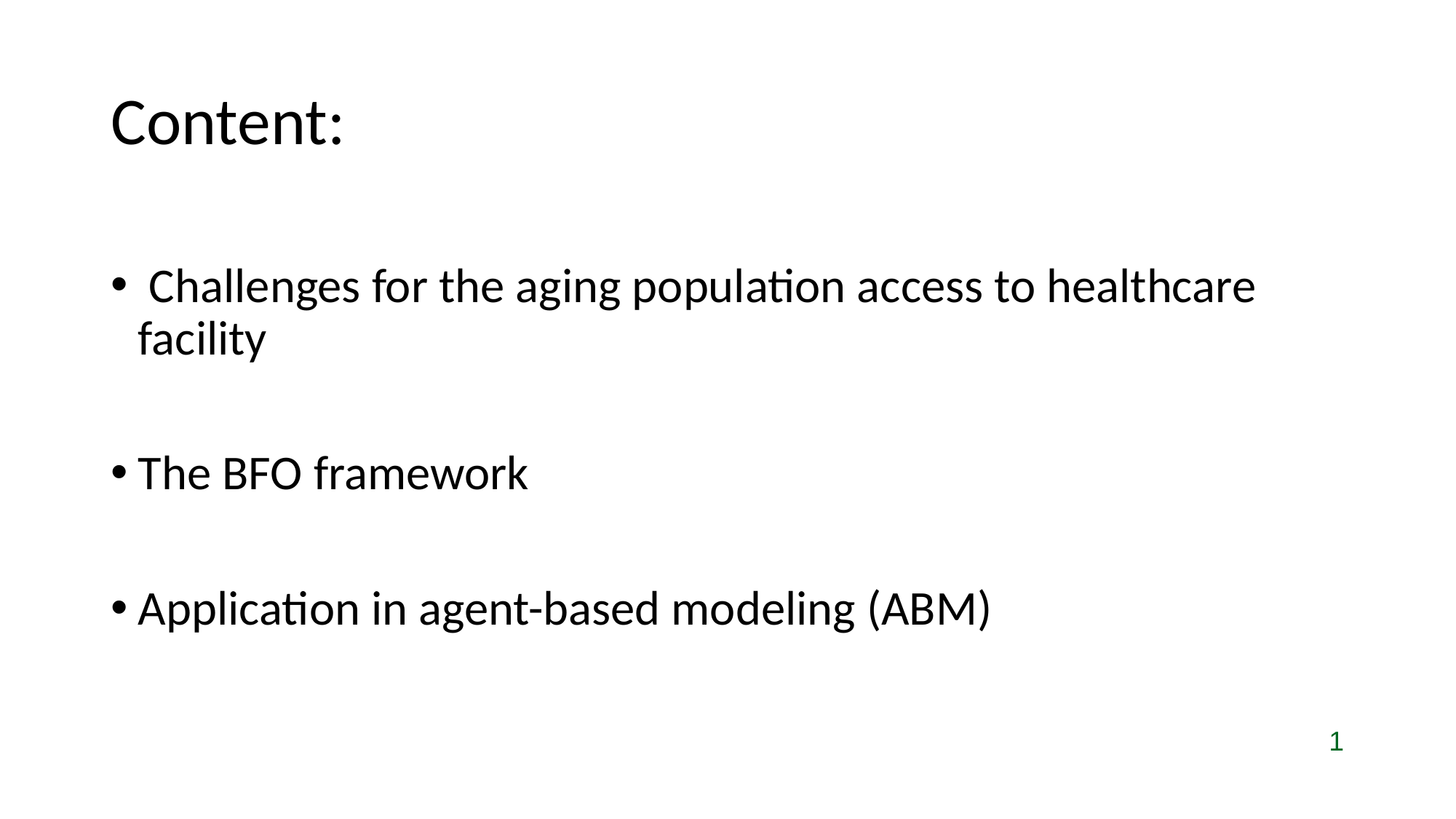

# Content:

 Challenges for the aging population access to healthcare facility

The BFO framework

Application in agent-based modeling (ABM)
1